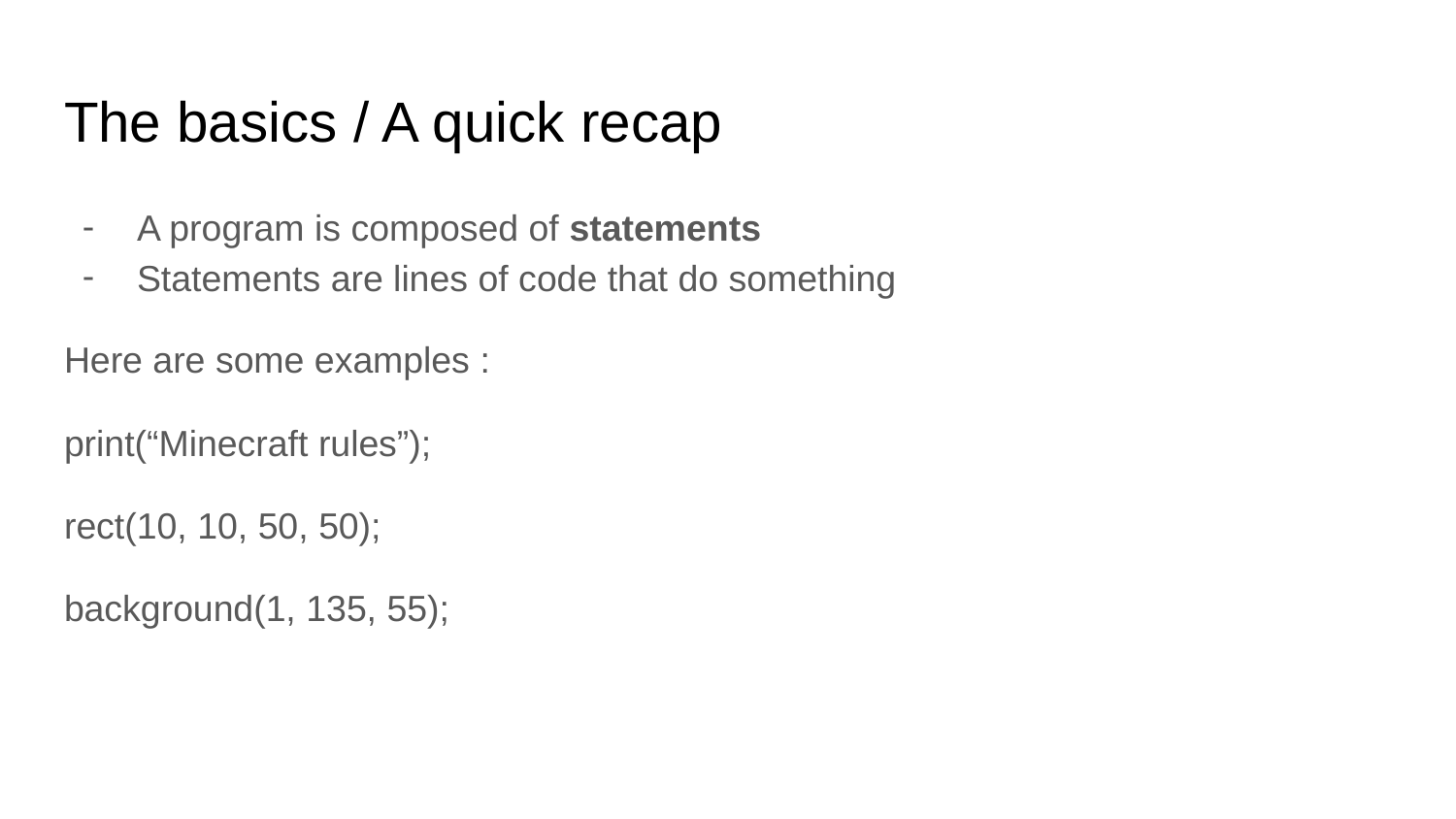

# The basics / A quick recap
A program is composed of statements
Statements are lines of code that do something
Here are some examples :
print(“Minecraft rules”);
rect(10, 10, 50, 50);
background(1, 135, 55);